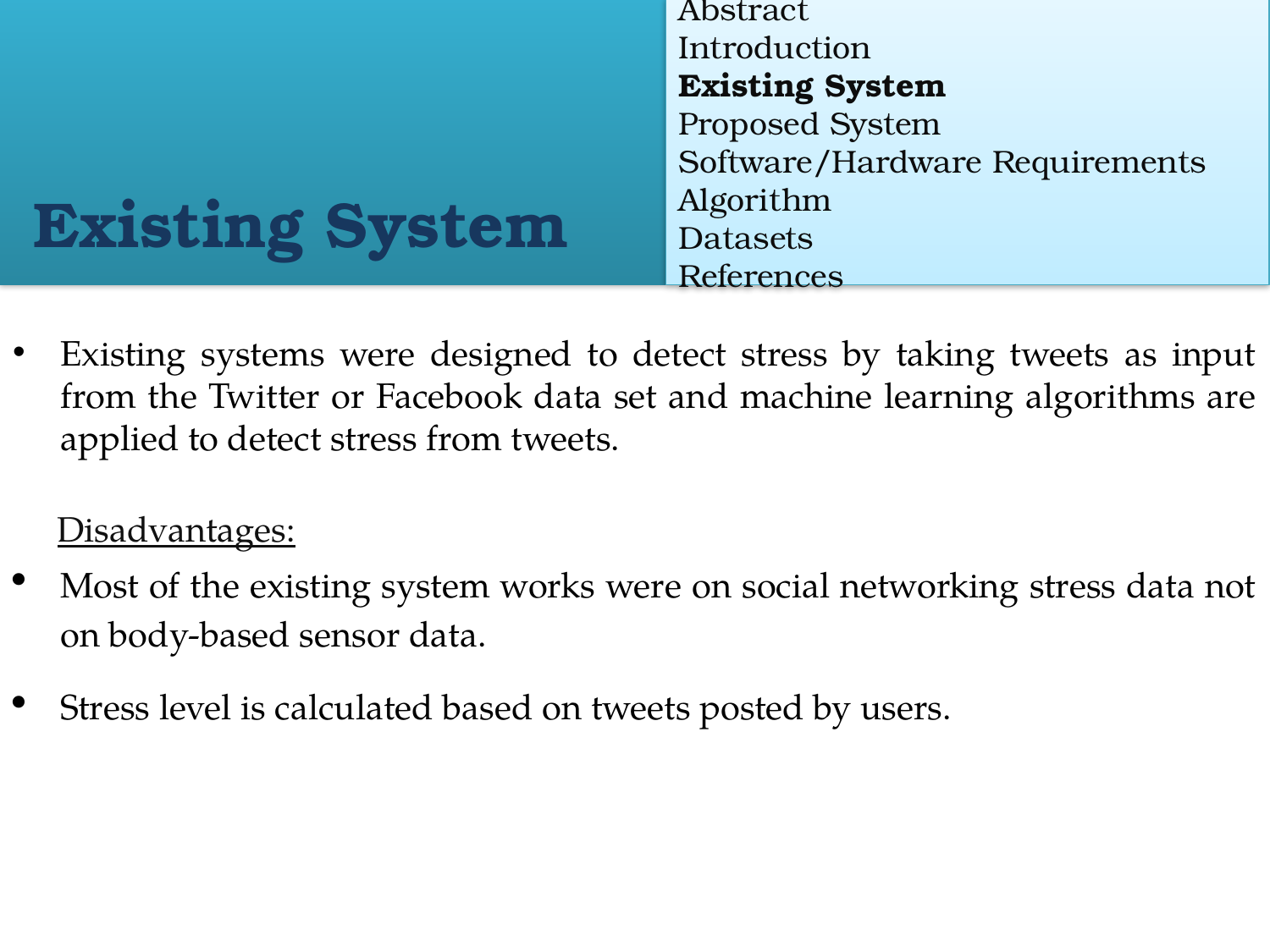

Abstract
Introduction
Existing System
Proposed System
Software/Hardware Requirements
Algorithm
Datasets
References
Existing System

Existing systems were designed to detect stress by taking tweets as input from the Twitter or Facebook data set and machine learning algorithms are applied to detect stress from tweets.
     Disadvantages:
Most of the existing system works were on social networking stress data not on body-based sensor data.
Stress level is calculated based on tweets posted by users.